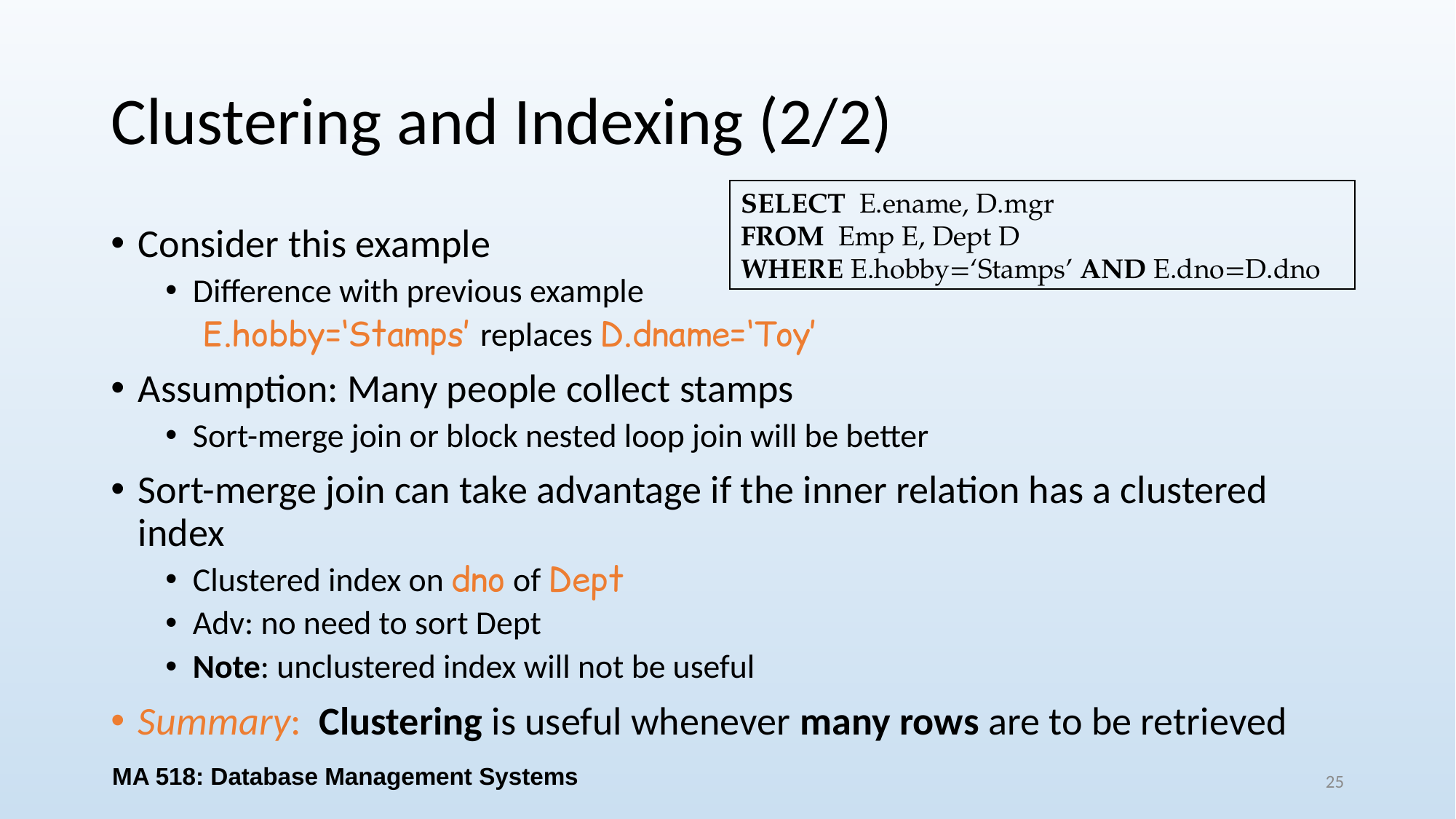

# Clustering and Indexing (2/2)
SELECT  E.ename, D.mgr
FROM  Emp E, Dept D
WHERE E.hobby=‘Stamps’ AND E.dno=D.dno
Consider this example
Difference with previous example
     E.hobby=‘Stamps’ replaces D.dname=‘Toy’
Assumption: Many people collect stamps
Sort-merge join or block nested loop join will be better
Sort-merge join can take advantage if the inner relation has a clustered index
Clustered index on dno of Dept
Adv: no need to sort Dept
Note: unclustered index will not be useful
Summary:  Clustering is useful whenever many rows are to be retrieved
MA 518: Database Management Systems
25